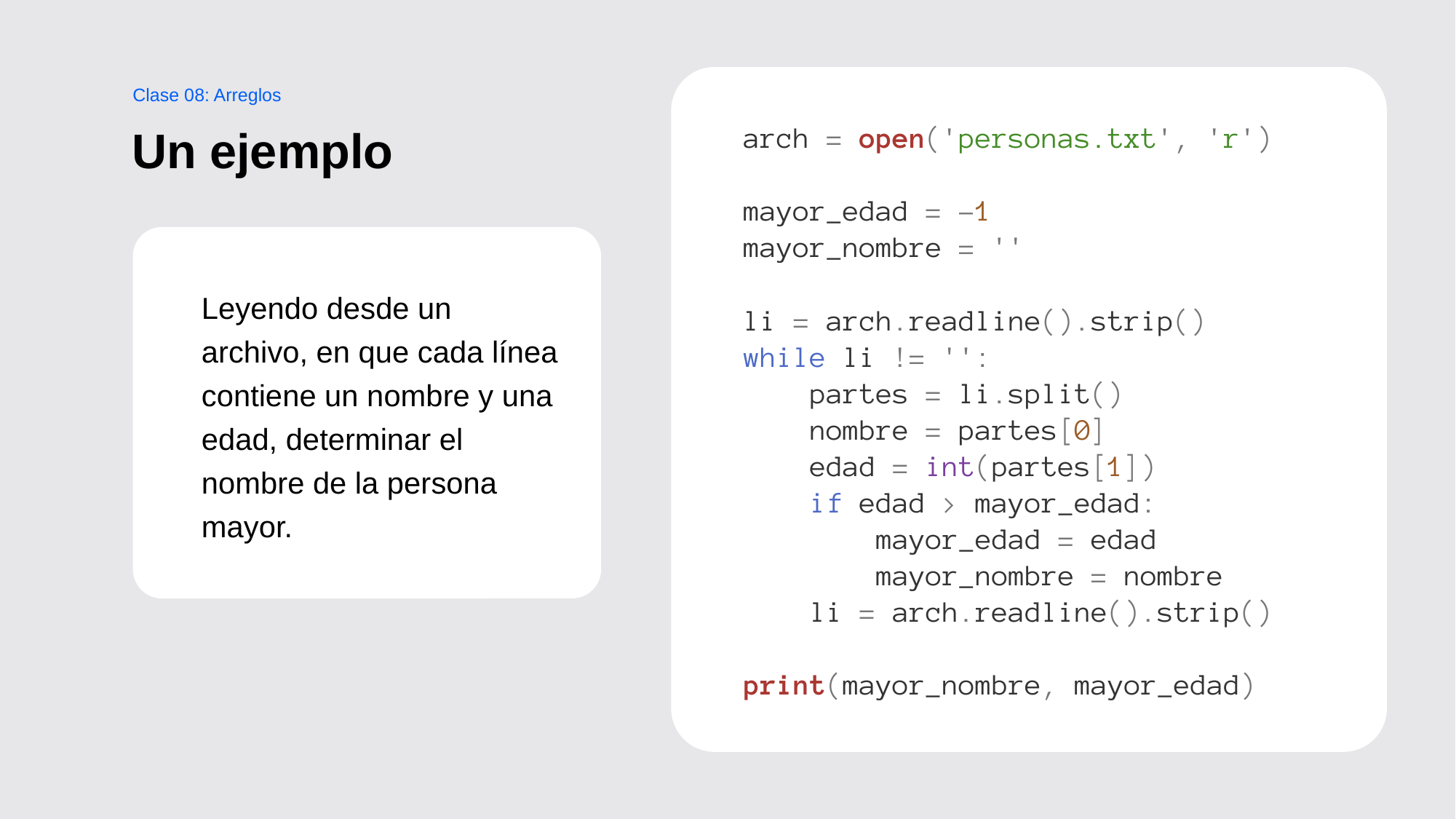

arch = open('personas.txt', 'r')
mayor_edad = -1
mayor_nombre = ''
li = arch.readline().strip()
while li != '':
    partes = li.split()
    nombre = partes[0]
    edad = int(partes[1])
    if edad > mayor_edad:
        mayor_edad = edad
        mayor_nombre = nombre
    li = arch.readline().strip()
print(mayor_nombre, mayor_edad)
Clase 08: Arreglos
# Un ejemplo
Leyendo desde un archivo, en que cada línea contiene un nombre y una edad, determinar el nombre de la persona mayor.